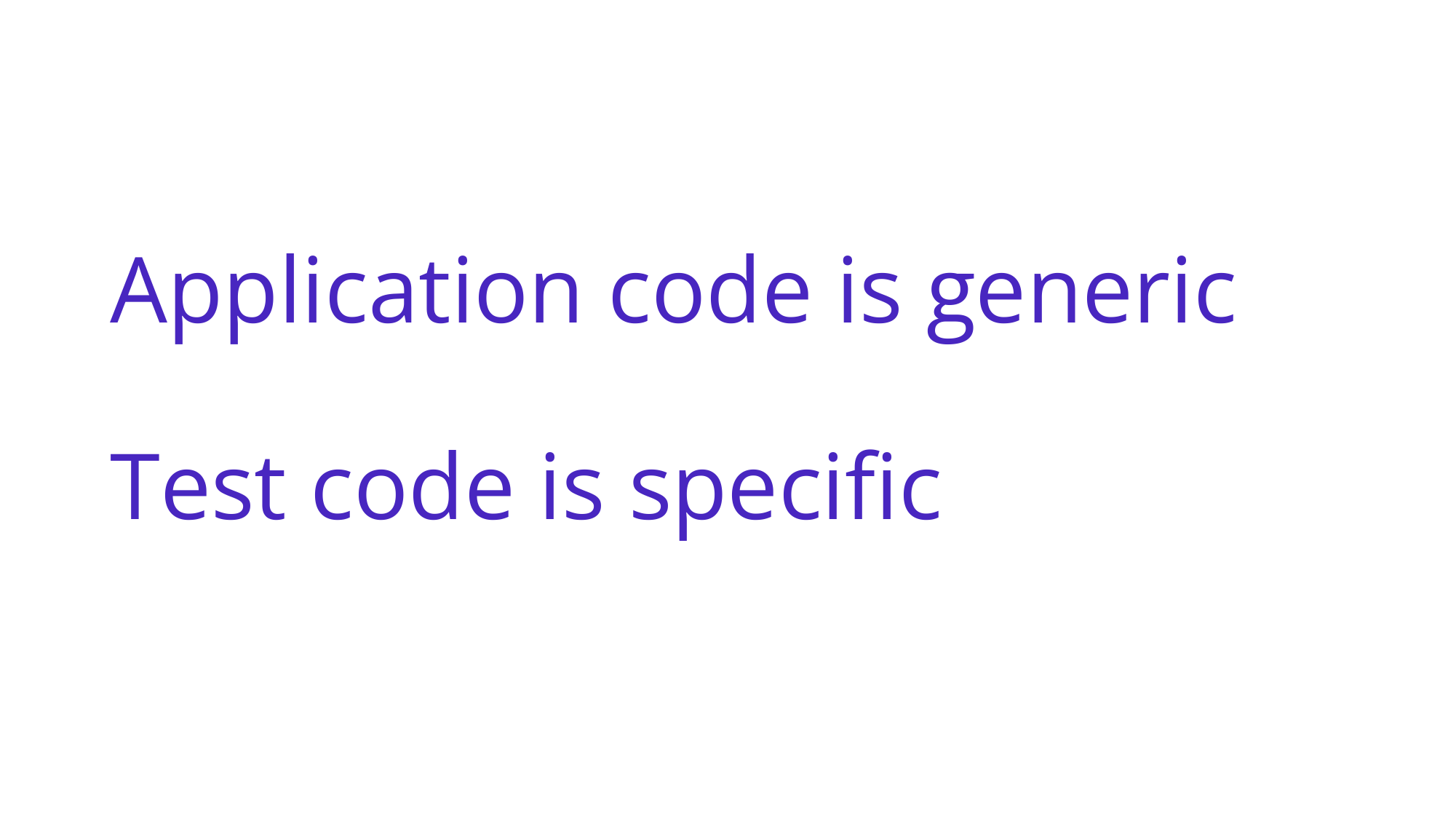

# Application code is generic Test code is specific